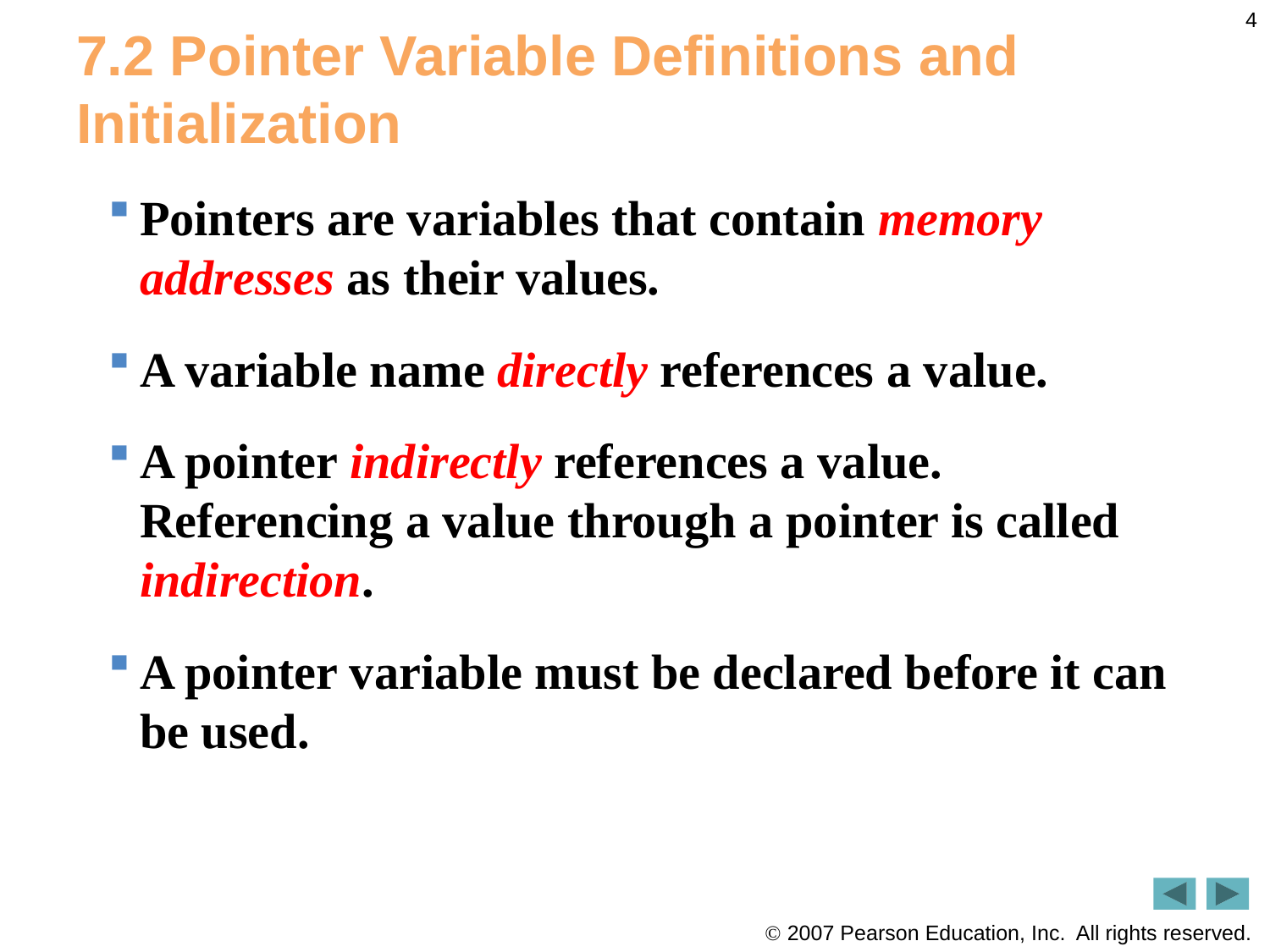

4
# 7.2 Pointer Variable Definitions and Initialization
Pointers are variables that contain memory addresses as their values.

A variable name directly references a value.

A pointer indirectly references a value.  Referencing a value through a pointer is called indirection.

A pointer variable must be declared before it can be used.